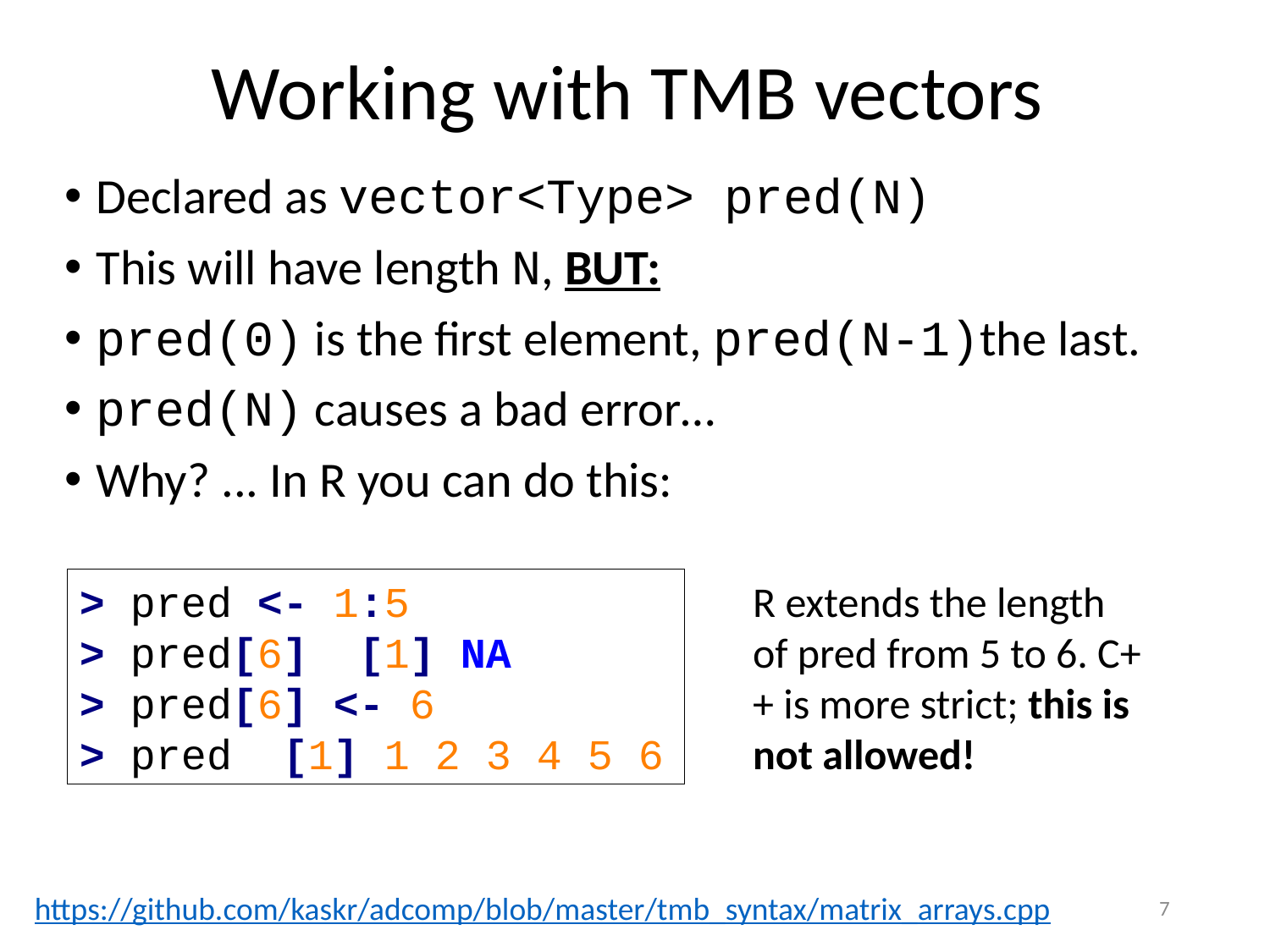

Working with TMB vectors
Declared as vector<Type> pred(N)
This will have length N, BUT:
pred(0) is the first element, pred(N-1)the last.
pred(N) causes a bad error…
Why? ... In R you can do this:
> pred <- 1:5
> pred[6]  [1] NA
> pred[6] <- 6
> pred  [1] 1 2 3 4 5 6
R extends the length of pred from 5 to 6. C++ is more strict; this is not allowed!
https://github.com/kaskr/adcomp/blob/master/tmb_syntax/matrix_arrays.cpp
7